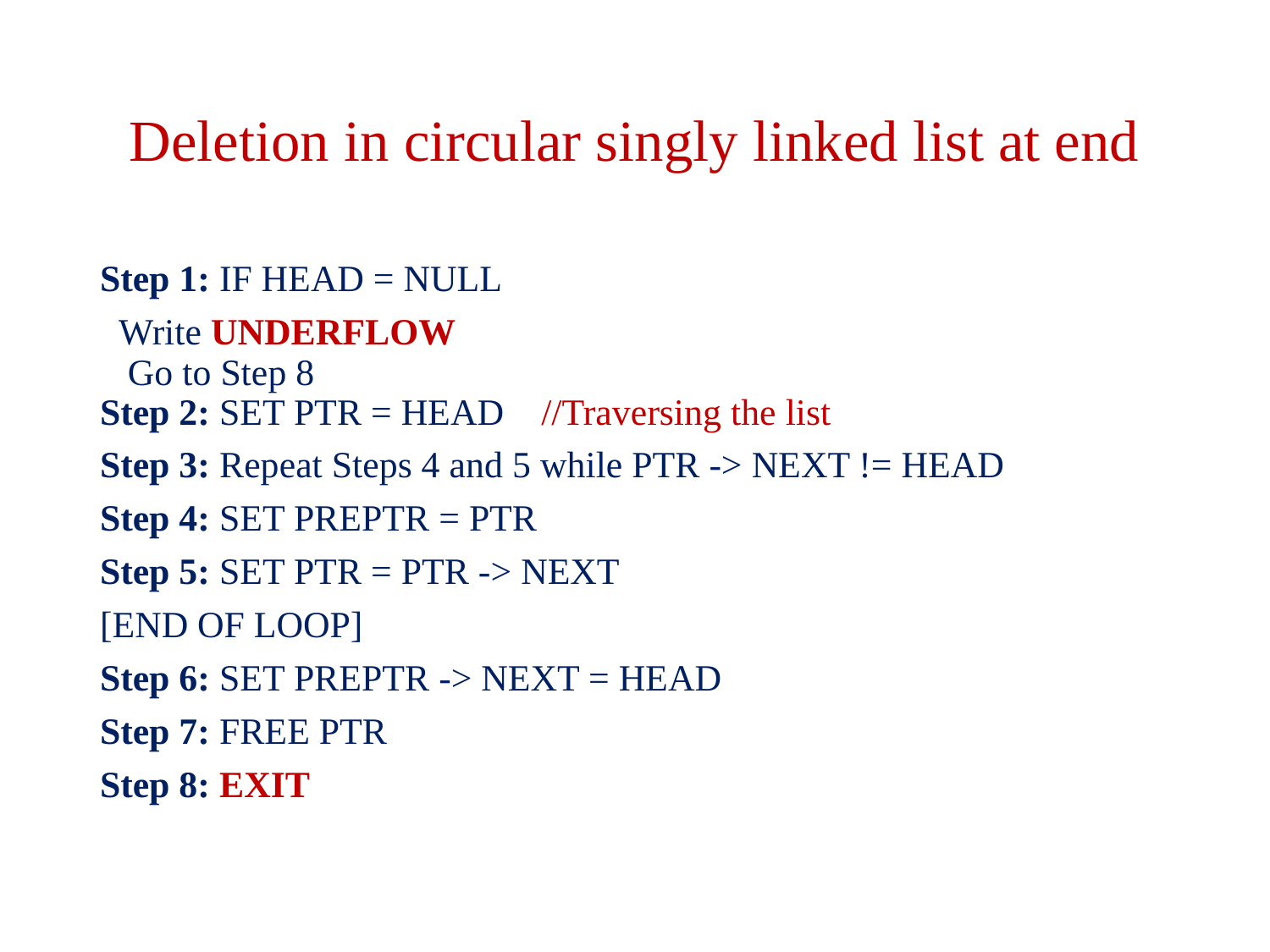

# Deletion in circular singly linked list at end
Step 1: IF HEAD = NULL
  Write UNDERFLOW
   Go to Step 8
Step 2: SET PTR = HEAD    //Traversing the list
Step 3: Repeat Steps 4 and 5 while PTR -> NEXT != HEAD
Step 4: SET PREPTR = PTR
Step 5: SET PTR = PTR -> NEXT
[END OF LOOP]
Step 6: SET PREPTR -> NEXT = HEAD
Step 7: FREE PTR
Step 8: EXIT